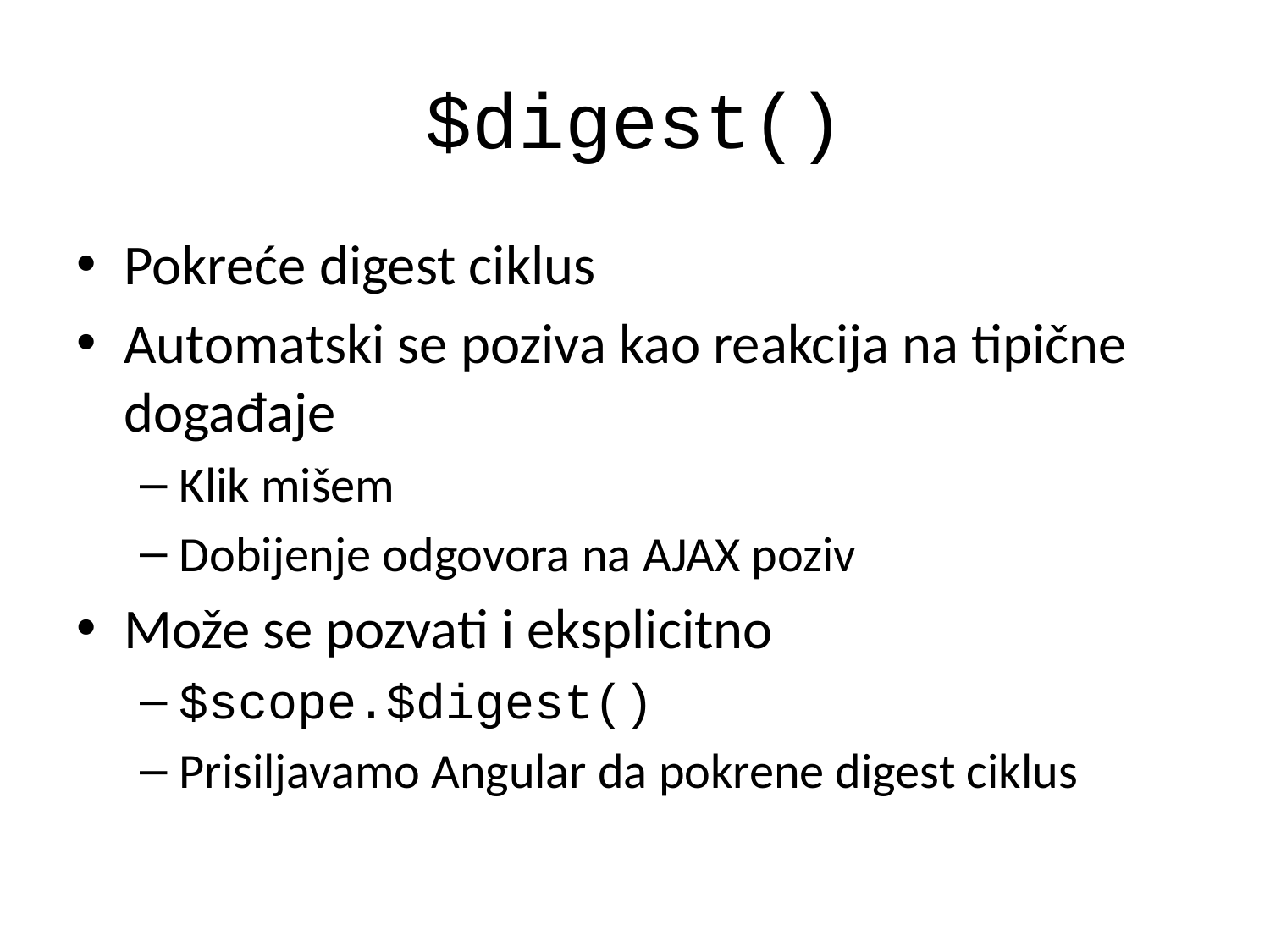

# $digest()
Pokreće digest ciklus
Automatski se poziva kao reakcija na tipične događaje
Klik mišem
Dobijenje odgovora na AJAX poziv
Može se pozvati i eksplicitno
$scope.$digest()
Prisiljavamo Angular da pokrene digest ciklus